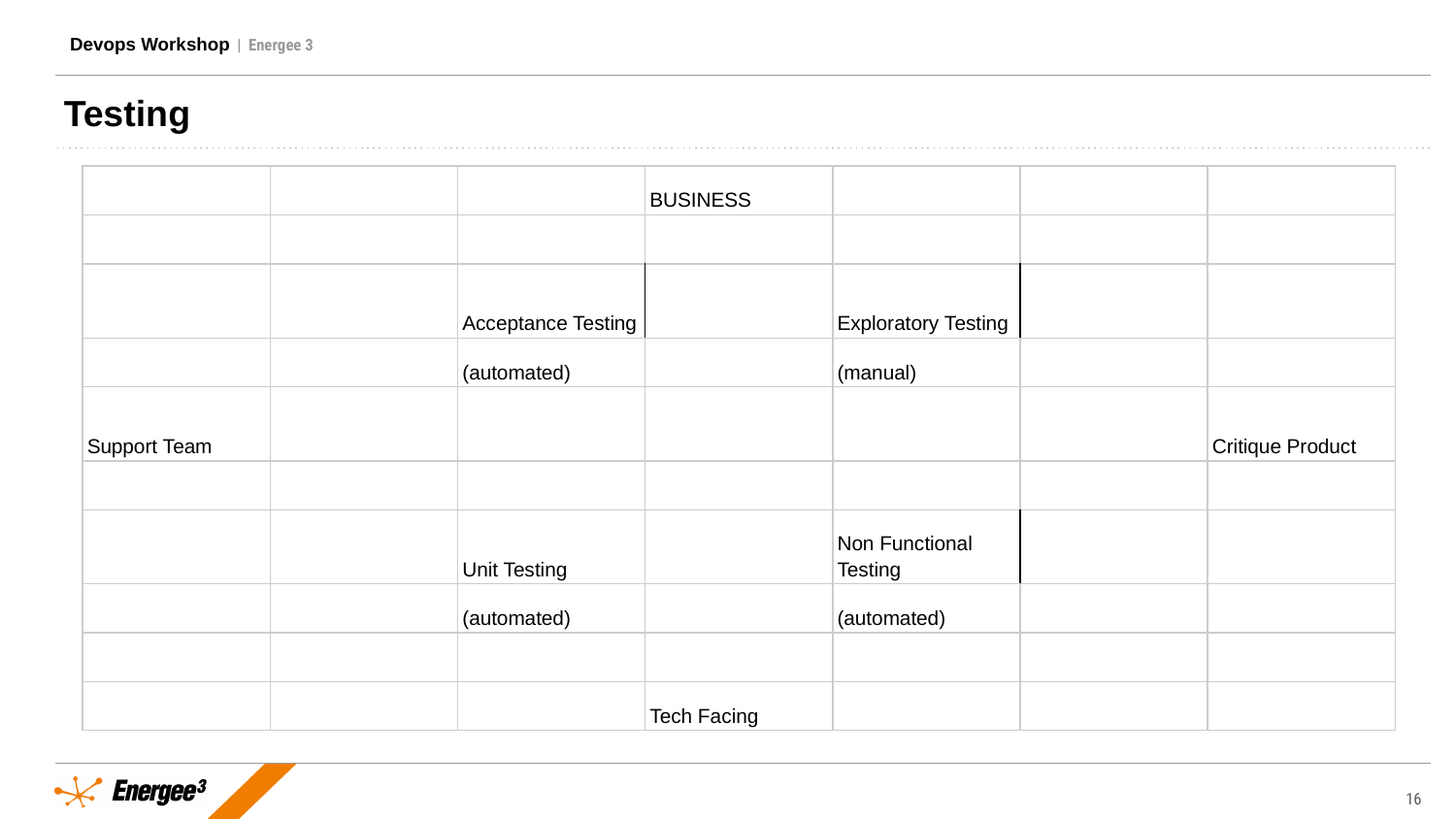

Testing
|  |  |  | BUSINESS |  |  |  |
| --- | --- | --- | --- | --- | --- | --- |
|  |  |  |  |  |  |  |
|  |  | Acceptance Testing |  | Exploratory Testing |  |  |
|  |  | (automated) |  | (manual) |  |  |
| Support Team |  |  |  |  |  | Critique Product |
|  |  |  |  |  |  |  |
|  |  | Unit Testing |  | Non Functional Testing |  |  |
|  |  | (automated) |  | (automated) |  |  |
|  |  |  |  |  |  |  |
|  |  |  | Tech Facing |  |  |  |